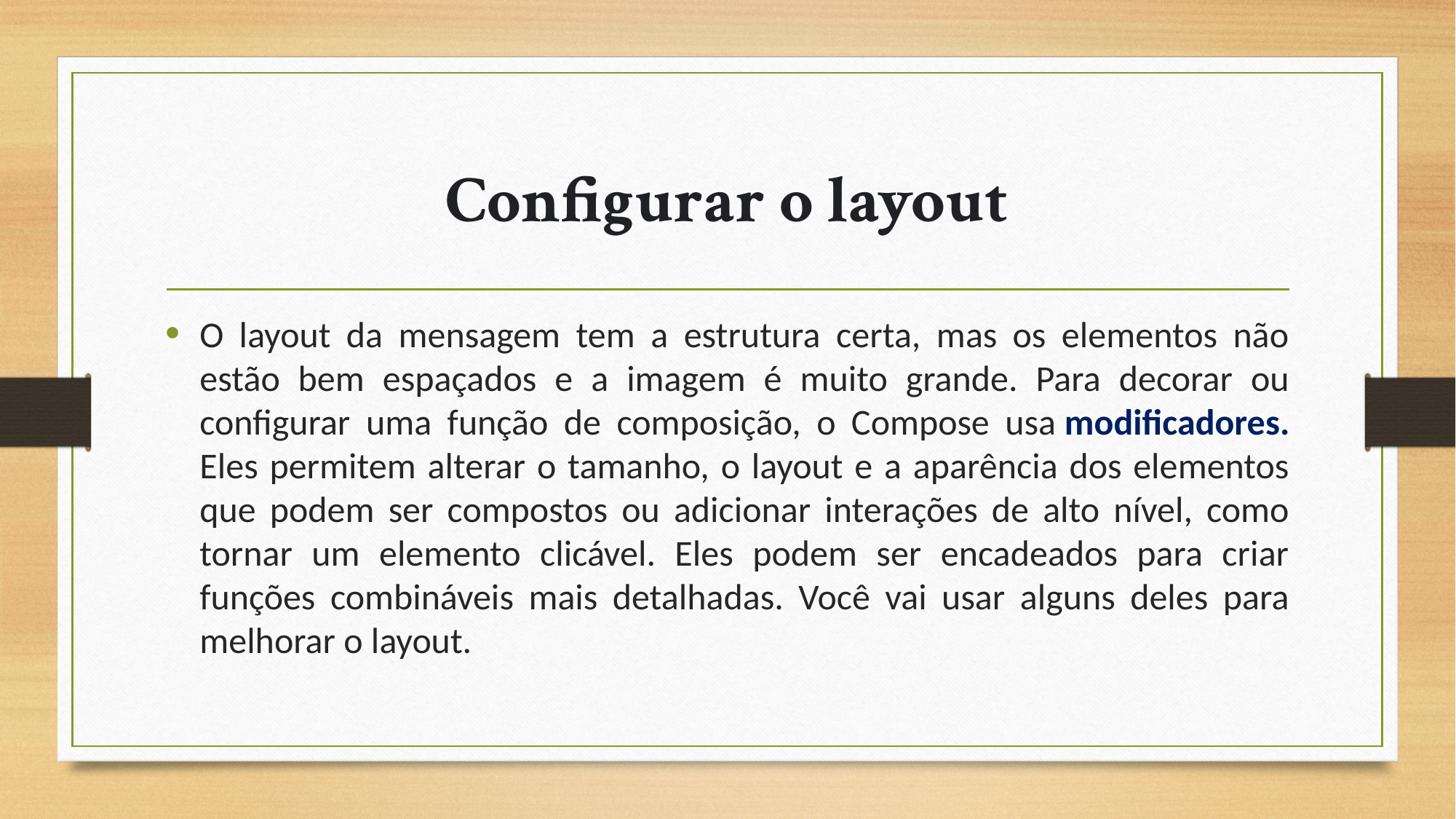

# Configurar o layout
O layout da mensagem tem a estrutura certa, mas os elementos não estão bem espaçados e a imagem é muito grande. Para decorar ou configurar uma função de composição, o Compose usa modificadores. Eles permitem alterar o tamanho, o layout e a aparência dos elementos que podem ser compostos ou adicionar interações de alto nível, como tornar um elemento clicável. Eles podem ser encadeados para criar funções combináveis mais detalhadas. Você vai usar alguns deles para melhorar o layout.